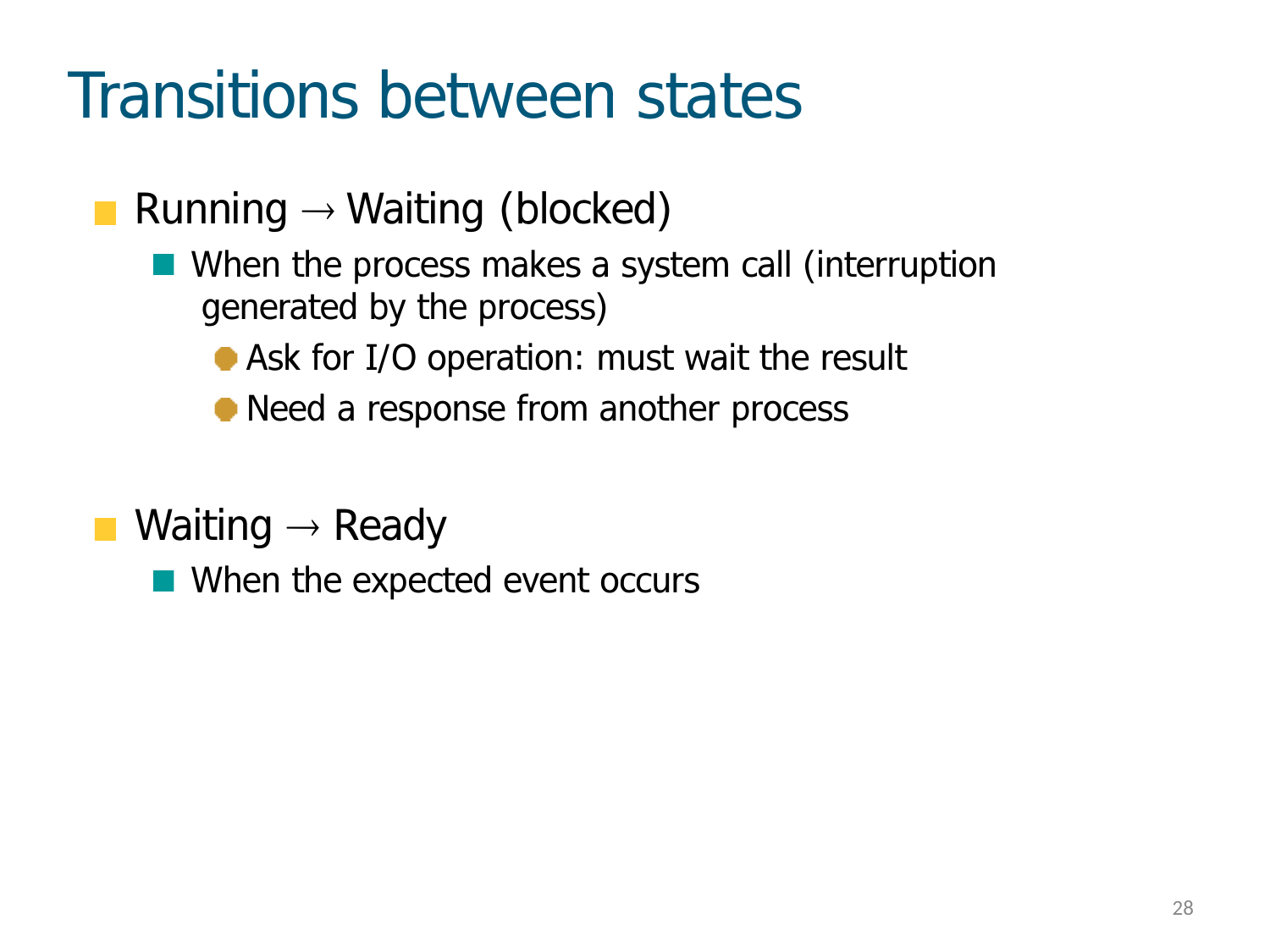

# Transitions between states
Running → Waiting (blocked)
When the process makes a system call (interruption  generated by the process)
Ask for I/O operation: must wait the result
Need a response from another process

Waiting → Ready
When the expected event occurs

28